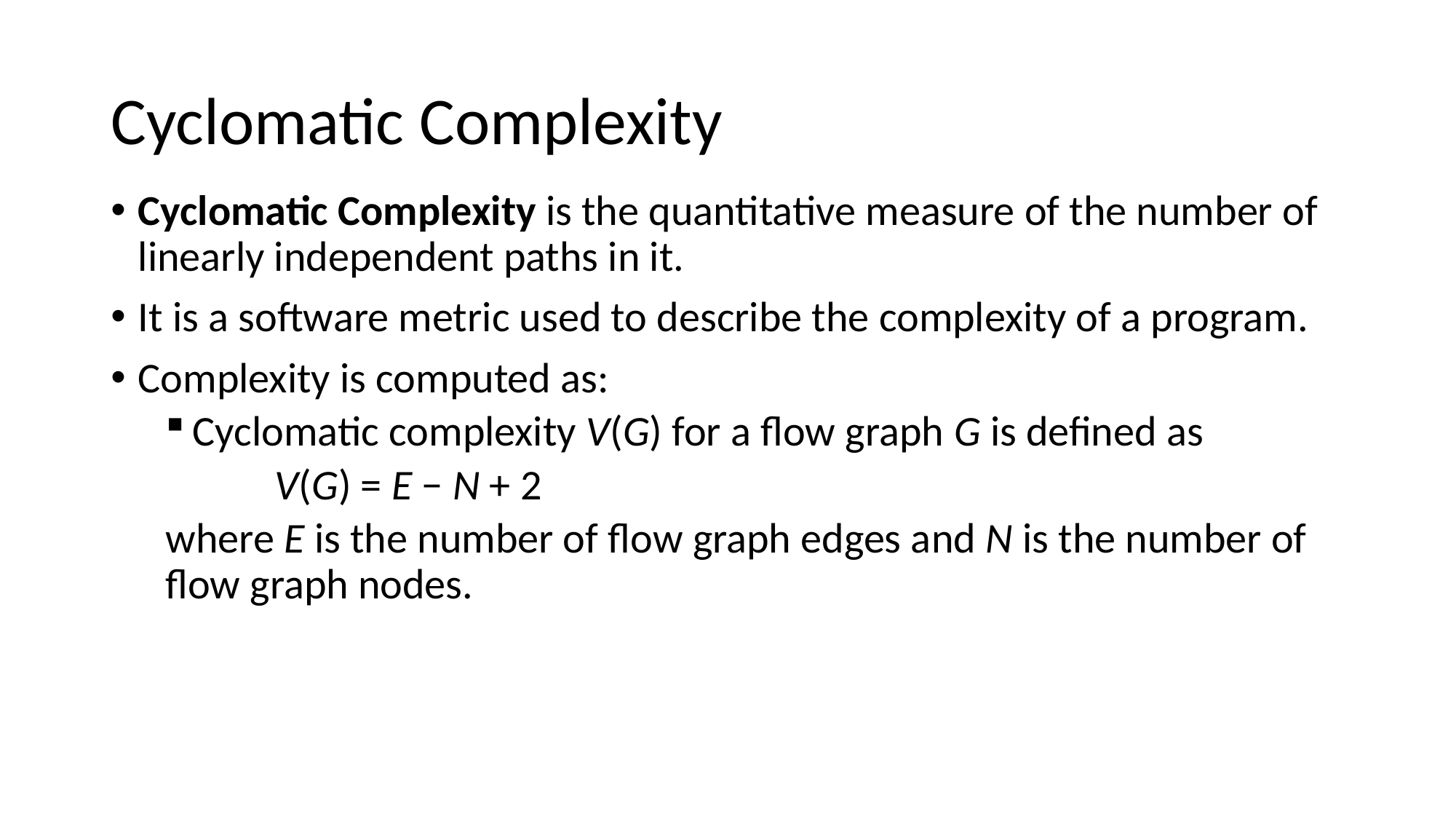

# Cyclomatic Complexity
Cyclomatic Complexity is the quantitative measure of the number of linearly independent paths in it.
It is a software metric used to describe the complexity of a program.
Complexity is computed as:
Cyclomatic complexity V(G) for a flow graph G is defined as
	V(G) = E − N + 2
where E is the number of flow graph edges and N is the number of flow graph nodes.